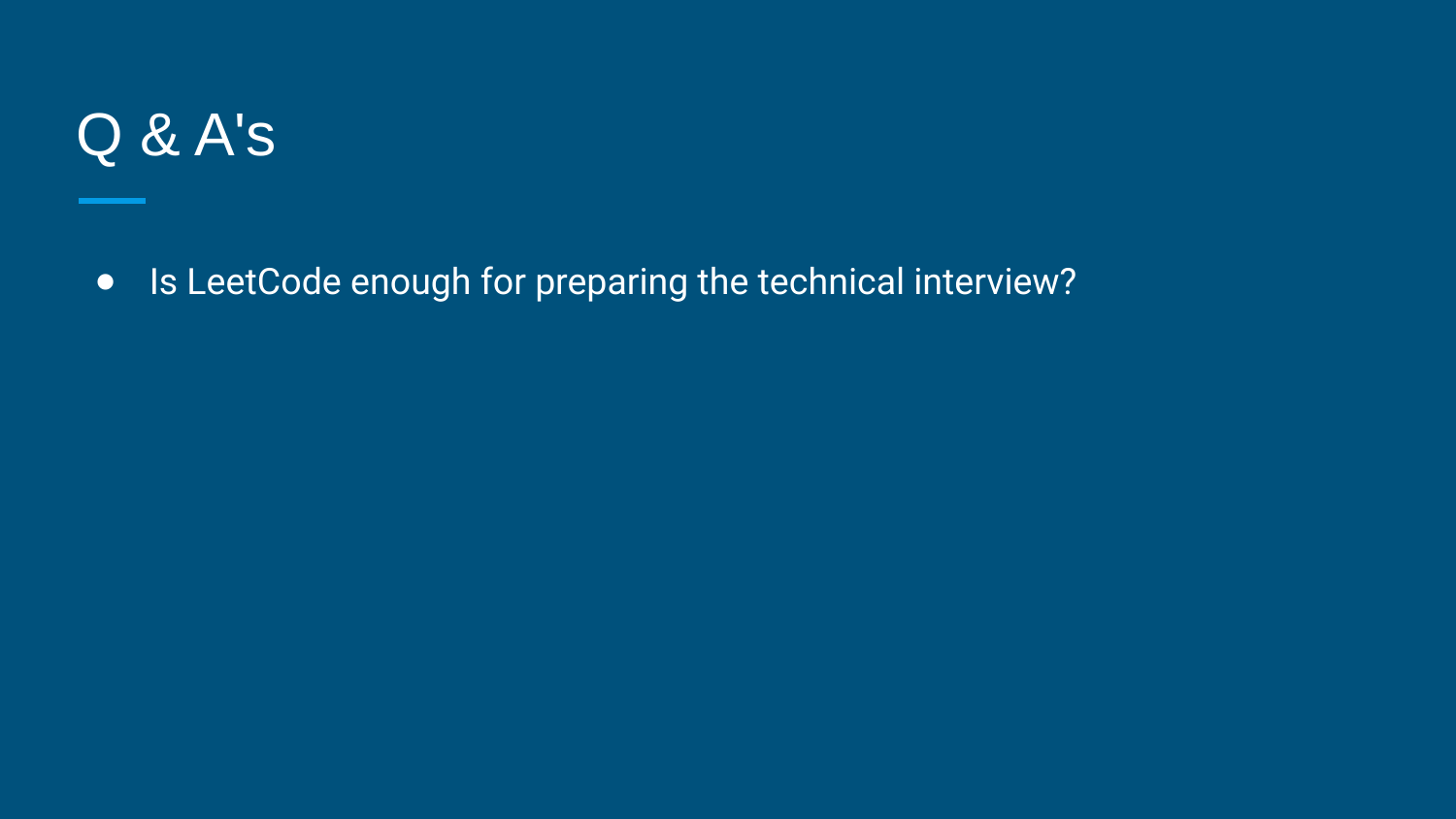

# Q & A's
Is LeetCode enough for preparing the technical interview?